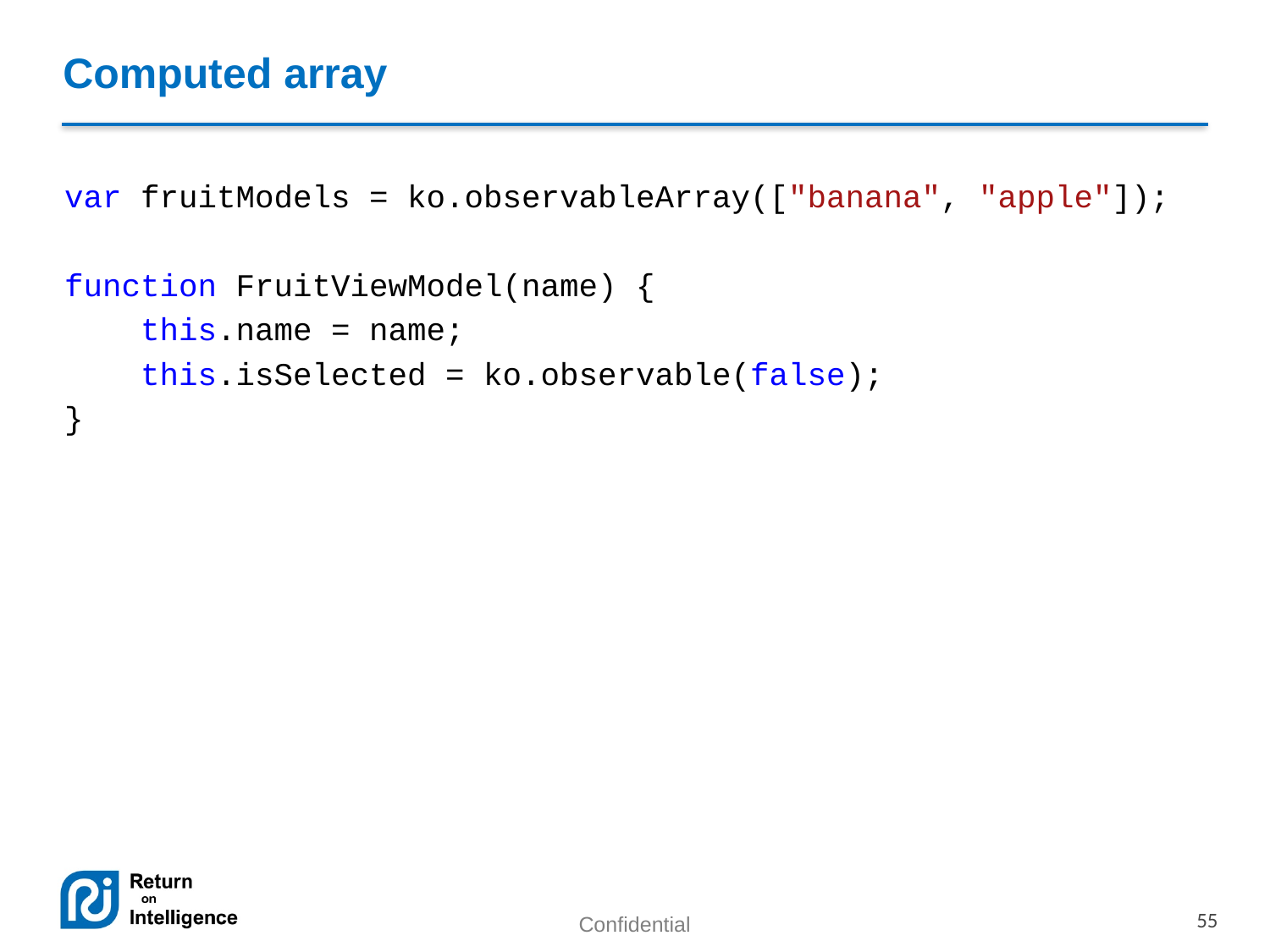

# Computed array
var fruitModels = ko.observableArray(["banana", "apple"]);

function FruitViewModel(name) {
    this.name = name;
    this.isSelected = ko.observable(false);
}